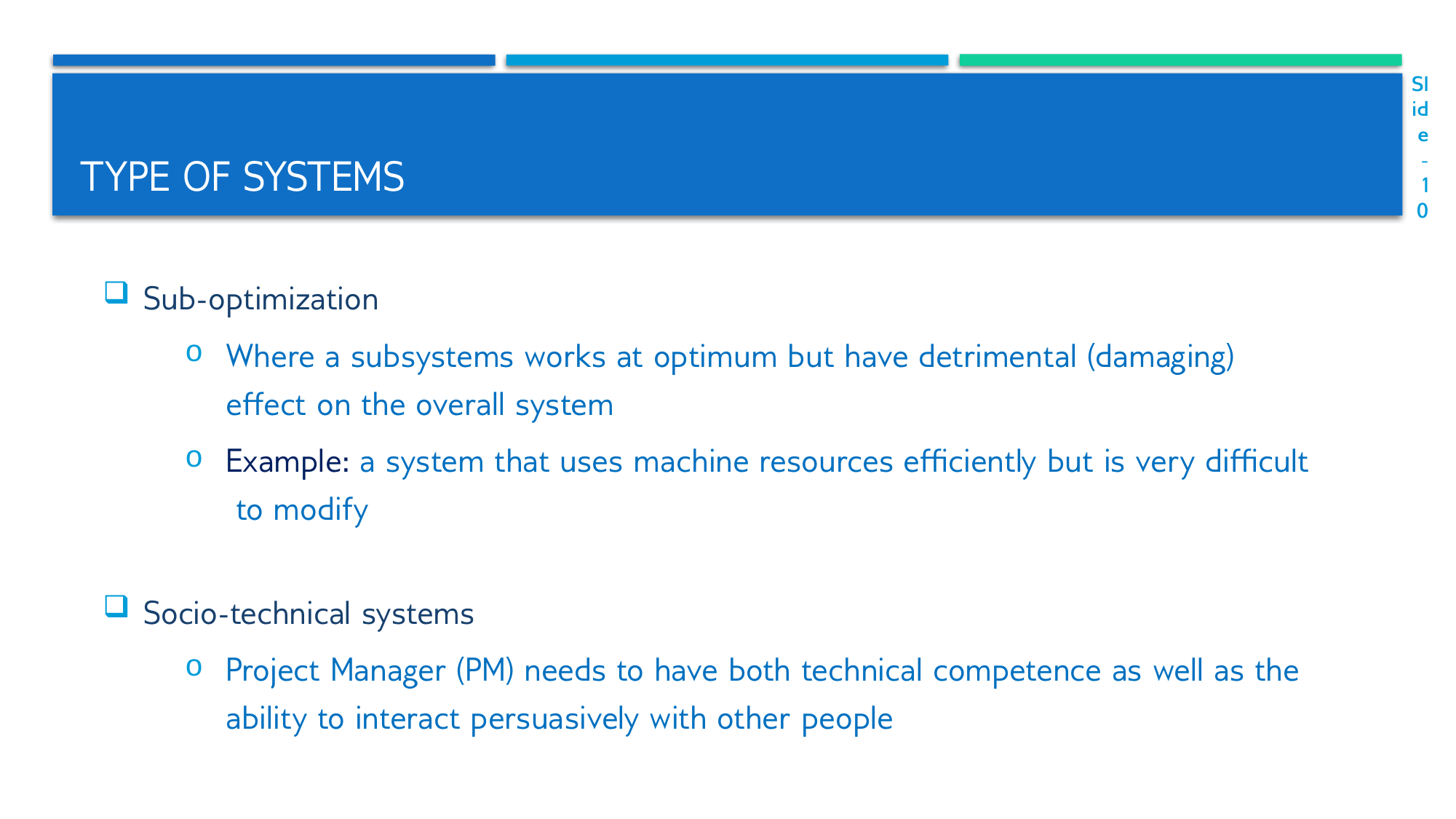

Slide - 10
# Type of systems
Sub-optimization
Where a subsystems works at optimum but have detrimental (damaging)
effect on the overall system
Example: a system that uses machine resources efficiently but is very difficult
 to modify
Socio-technical systems
Project Manager (PM) needs to have both technical competence as well as the ability to interact persuasively with other people